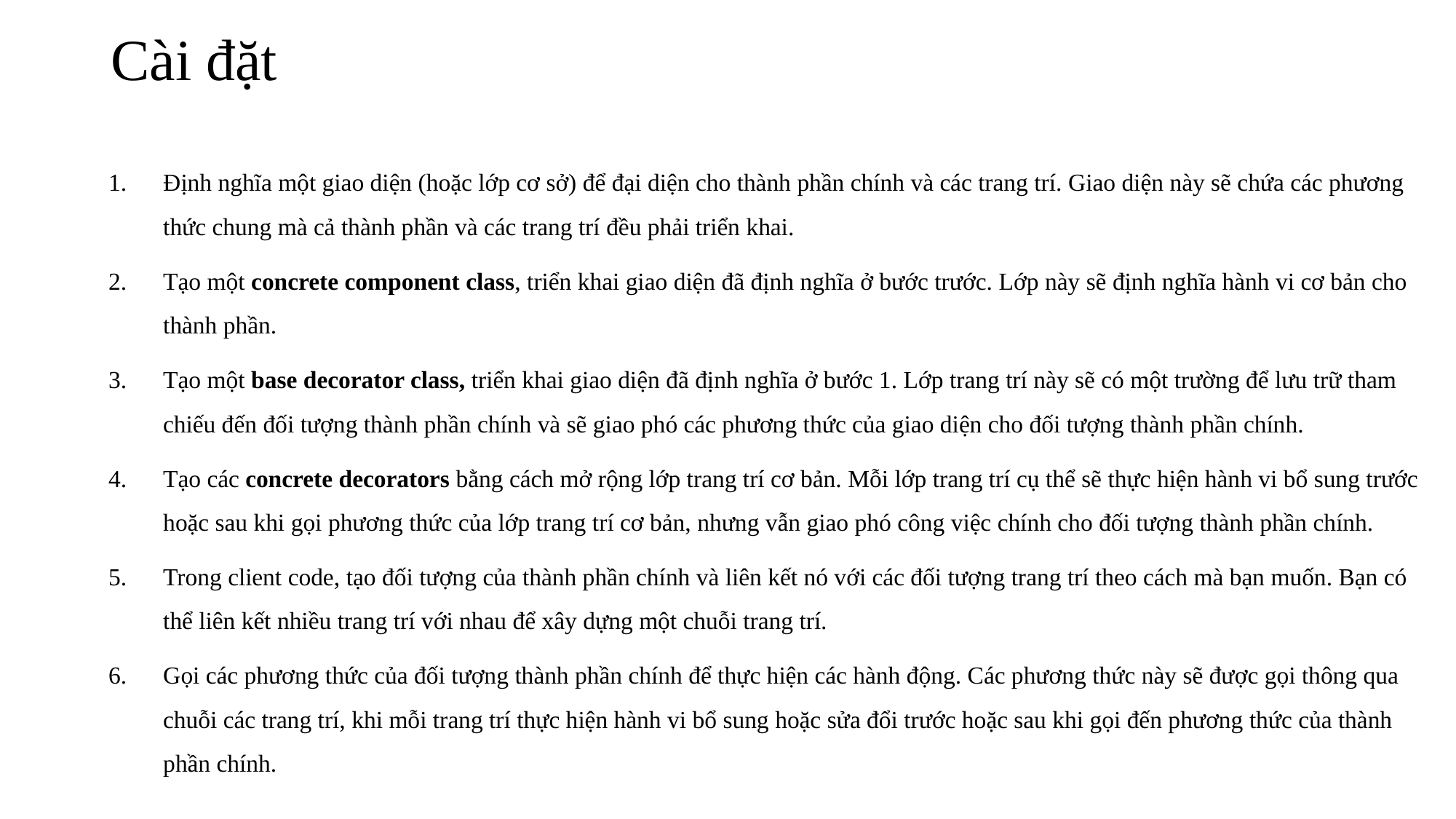

# Cài đặt
Định nghĩa một giao diện (hoặc lớp cơ sở) để đại diện cho thành phần chính và các trang trí. Giao diện này sẽ chứa các phương thức chung mà cả thành phần và các trang trí đều phải triển khai.
Tạo một concrete component class, triển khai giao diện đã định nghĩa ở bước trước. Lớp này sẽ định nghĩa hành vi cơ bản cho thành phần.
Tạo một base decorator class, triển khai giao diện đã định nghĩa ở bước 1. Lớp trang trí này sẽ có một trường để lưu trữ tham chiếu đến đối tượng thành phần chính và sẽ giao phó các phương thức của giao diện cho đối tượng thành phần chính.
Tạo các concrete decorators bằng cách mở rộng lớp trang trí cơ bản. Mỗi lớp trang trí cụ thể sẽ thực hiện hành vi bổ sung trước hoặc sau khi gọi phương thức của lớp trang trí cơ bản, nhưng vẫn giao phó công việc chính cho đối tượng thành phần chính.
Trong client code, tạo đối tượng của thành phần chính và liên kết nó với các đối tượng trang trí theo cách mà bạn muốn. Bạn có thể liên kết nhiều trang trí với nhau để xây dựng một chuỗi trang trí.
Gọi các phương thức của đối tượng thành phần chính để thực hiện các hành động. Các phương thức này sẽ được gọi thông qua chuỗi các trang trí, khi mỗi trang trí thực hiện hành vi bổ sung hoặc sửa đổi trước hoặc sau khi gọi đến phương thức của thành phần chính.